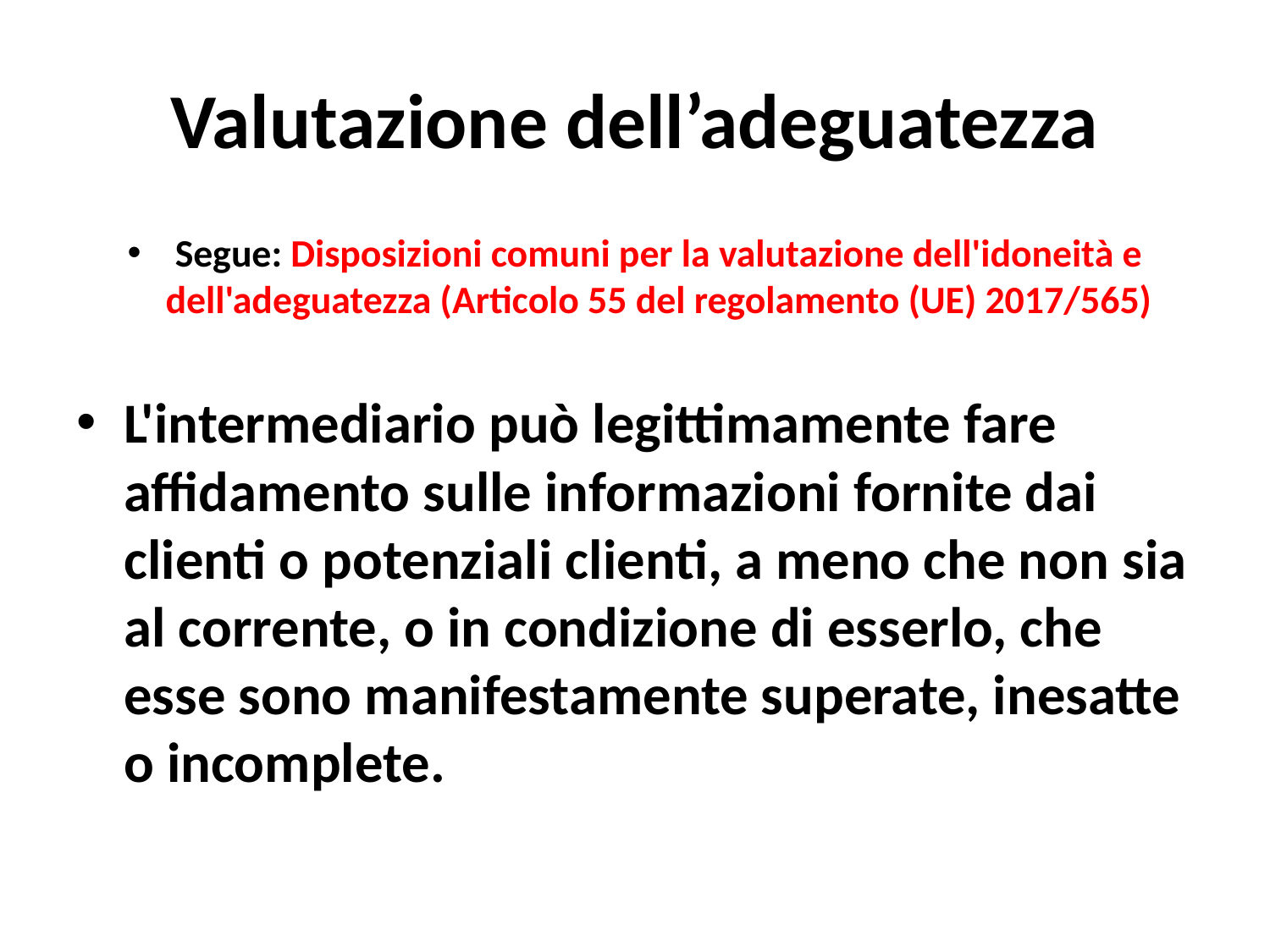

# Valutazione dell’adeguatezza
Segue: Disposizioni comuni per la valutazione dell'idoneità e dell'adeguatezza (Articolo 55 del regolamento (UE) 2017/565)

L'intermediario può legittimamente fare affidamento sulle informazioni fornite dai clienti o potenziali clienti, a meno che non sia al corrente, o in condizione di esserlo, che esse sono manifestamente superate, inesatte o incomplete.